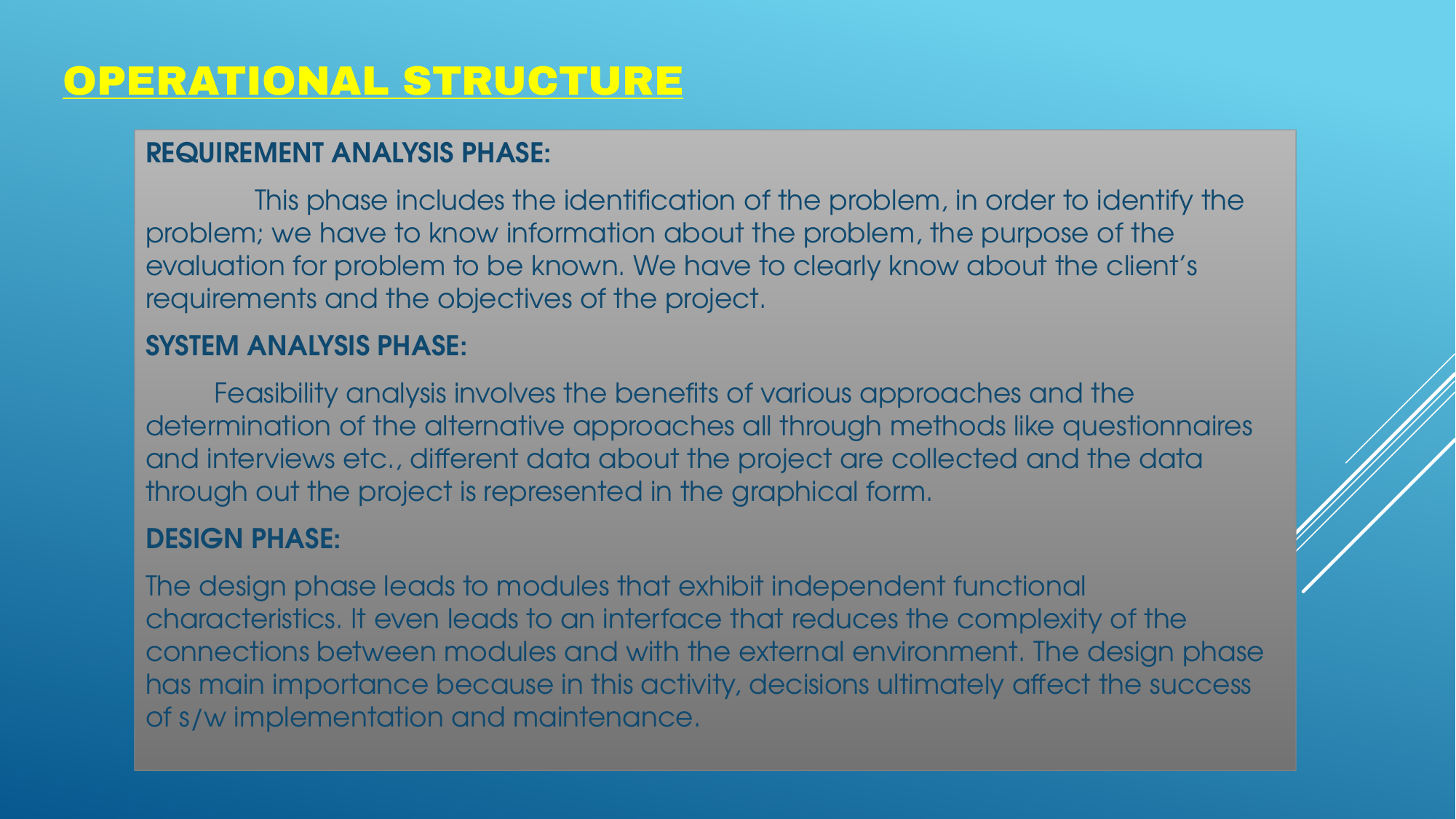

# Operational structure
REQUIREMENT ANALYSIS PHASE:
	This phase includes the identification of the problem, in order to identify the problem; we have to know information about the problem, the purpose of the evaluation for problem to be known. We have to clearly know about the client’s requirements and the objectives of the project.
SYSTEM ANALYSIS PHASE:
         Feasibility analysis involves the benefits of various approaches and the determination of the alternative approaches all through methods like questionnaires and interviews etc., different data about the project are collected and the data through out the project is represented in the graphical form.
DESIGN PHASE:
The design phase leads to modules that exhibit independent functional characteristics. It even leads to an interface that reduces the complexity of the connections between modules and with the external environment. The design phase has main importance because in this activity, decisions ultimately affect the success of s/w implementation and maintenance.